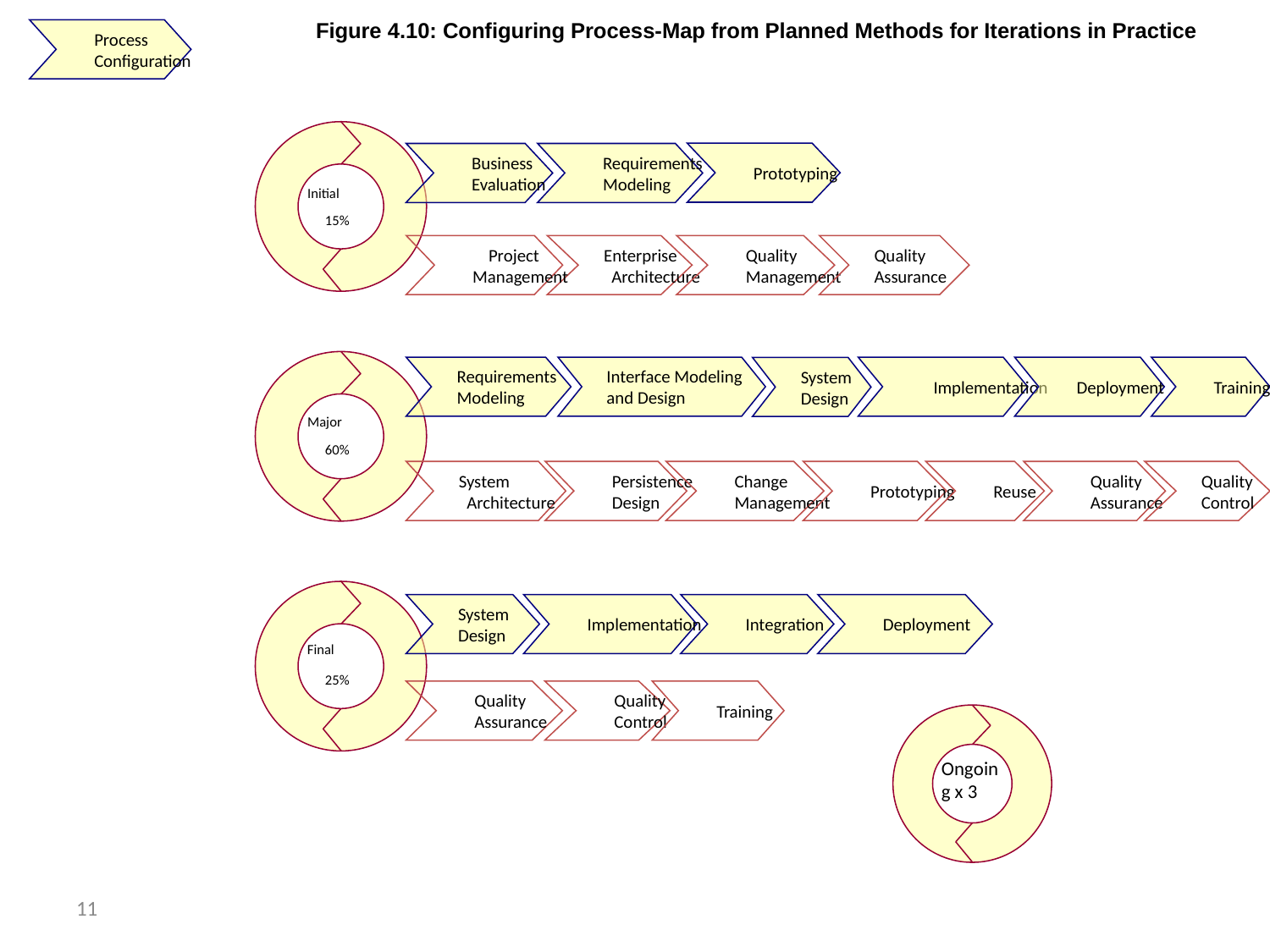

# Figure 4.10: Configuring Process-Map from Planned Methods for Iterations in Practice
Process
Configuration

Prototyping
Business
Evaluation
Requirements
Modeling
Initial
15%
    Project
Management
Enterprise
  Architecture
Quality
Management
Quality
Assurance

Requirements
Modeling
Interface Modeling
and Design
Implementation
Deployment
Training
System
Design
Major
60%
System
  Architecture
Persistence
Design
Change
Management
Prototyping
Reuse
Quality
Assurance
Quality
Control

System
Design
Implementation
Integration
Deployment
Final
25%
Quality
Assurance
Quality
Control
Training

Ongoing x 3
11